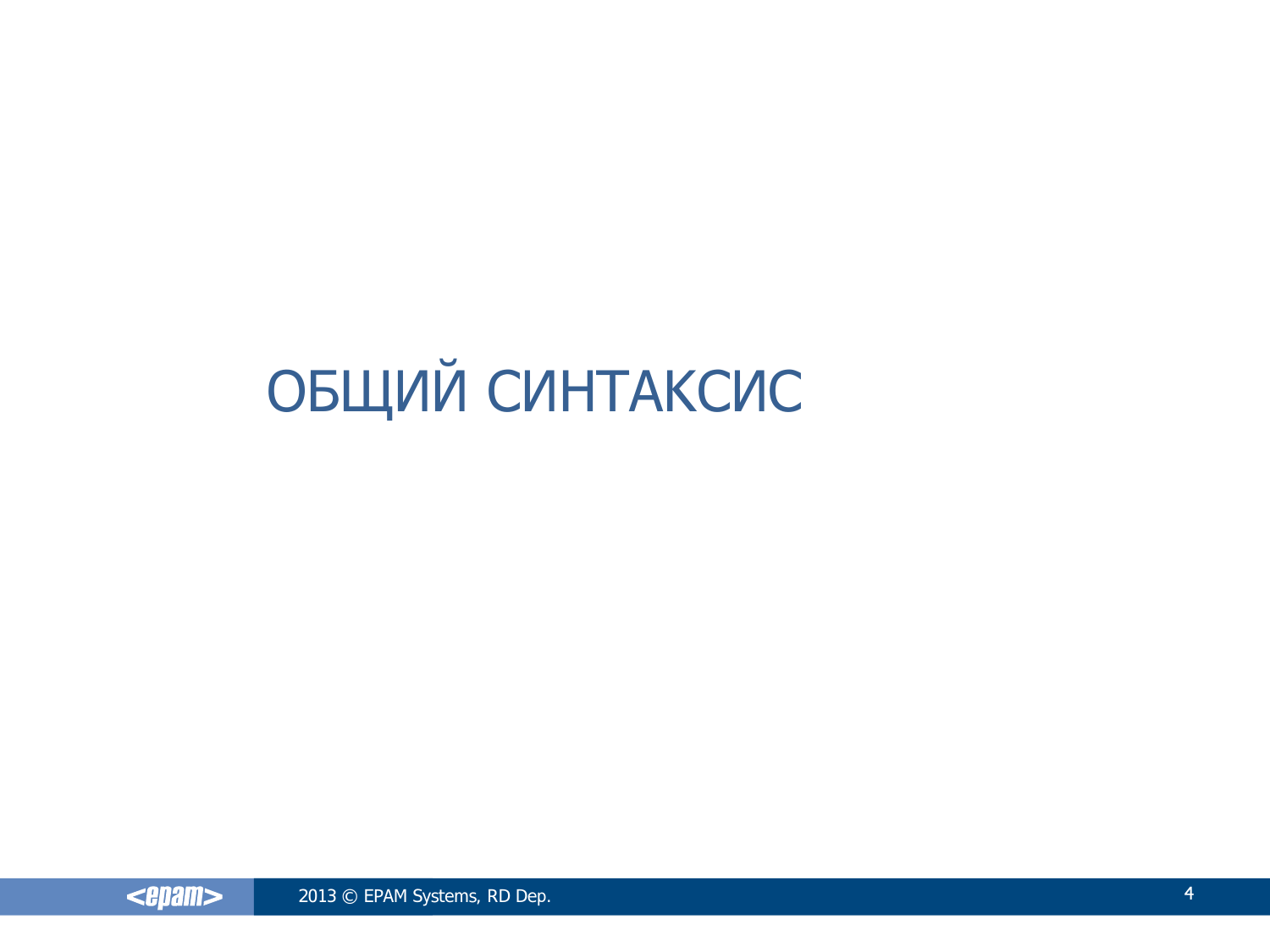

# Общий синтаксис
4
2013 © EPAM Systems, RD Dep.